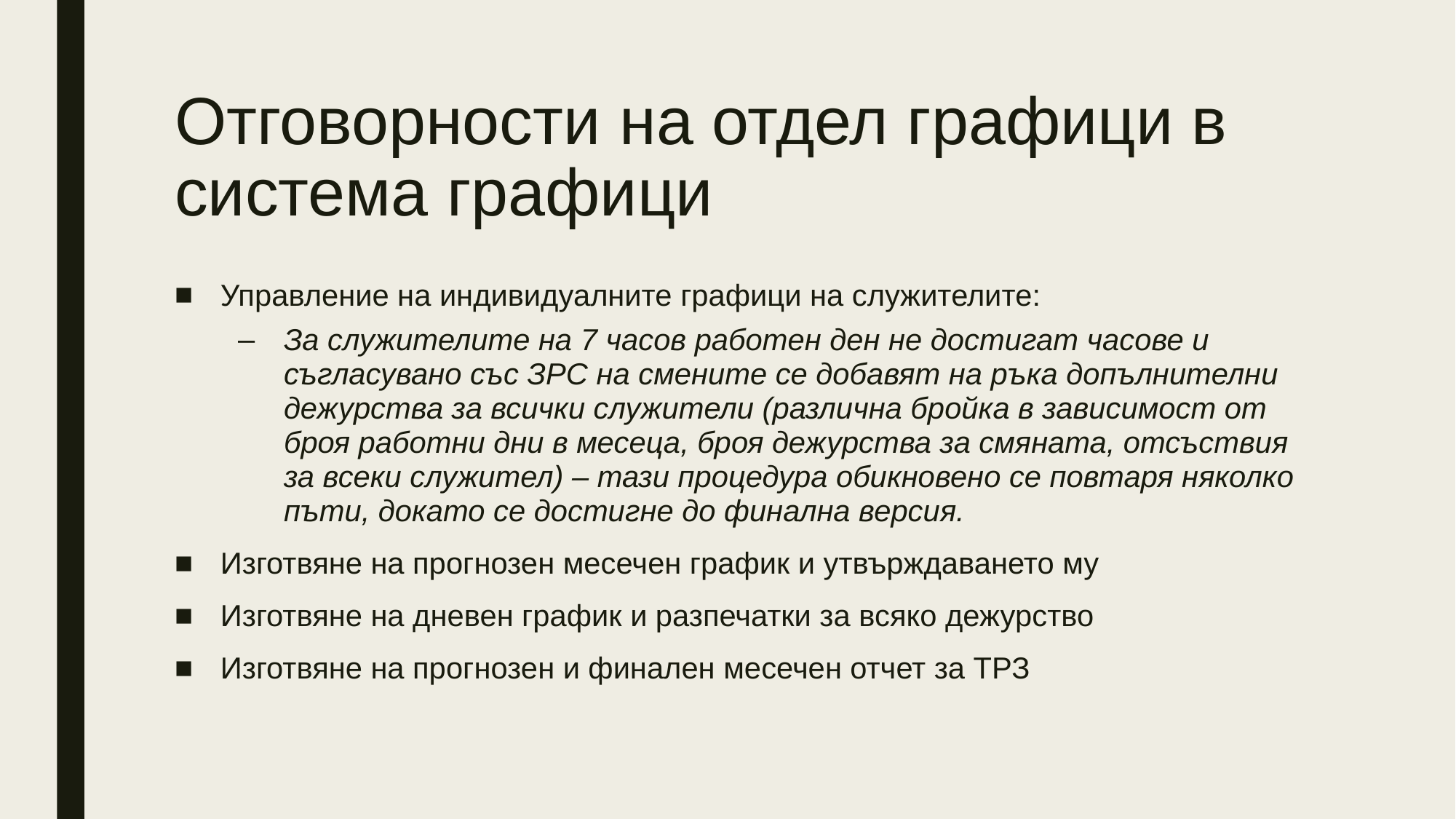

# Отговорности на отдел графици в система графици
Управление на индивидуалните графици на служителите:
За служителите на 7 часов работен ден не достигат часове и съгласувано със ЗРС на смените се добавят на ръка допълнителни дежурства за всички служители (различна бройка в зависимост от броя работни дни в месеца, броя дежурства за смяната, отсъствия за всеки служител) – тази процедура обикновено се повтаря няколко пъти, докато се достигне до финална версия.
Изготвяне на прогнозен месечен график и утвърждаването му
Изготвяне на дневен график и разпечатки за всяко дежурство
Изготвяне на прогнозен и финален месечен отчет за ТРЗ